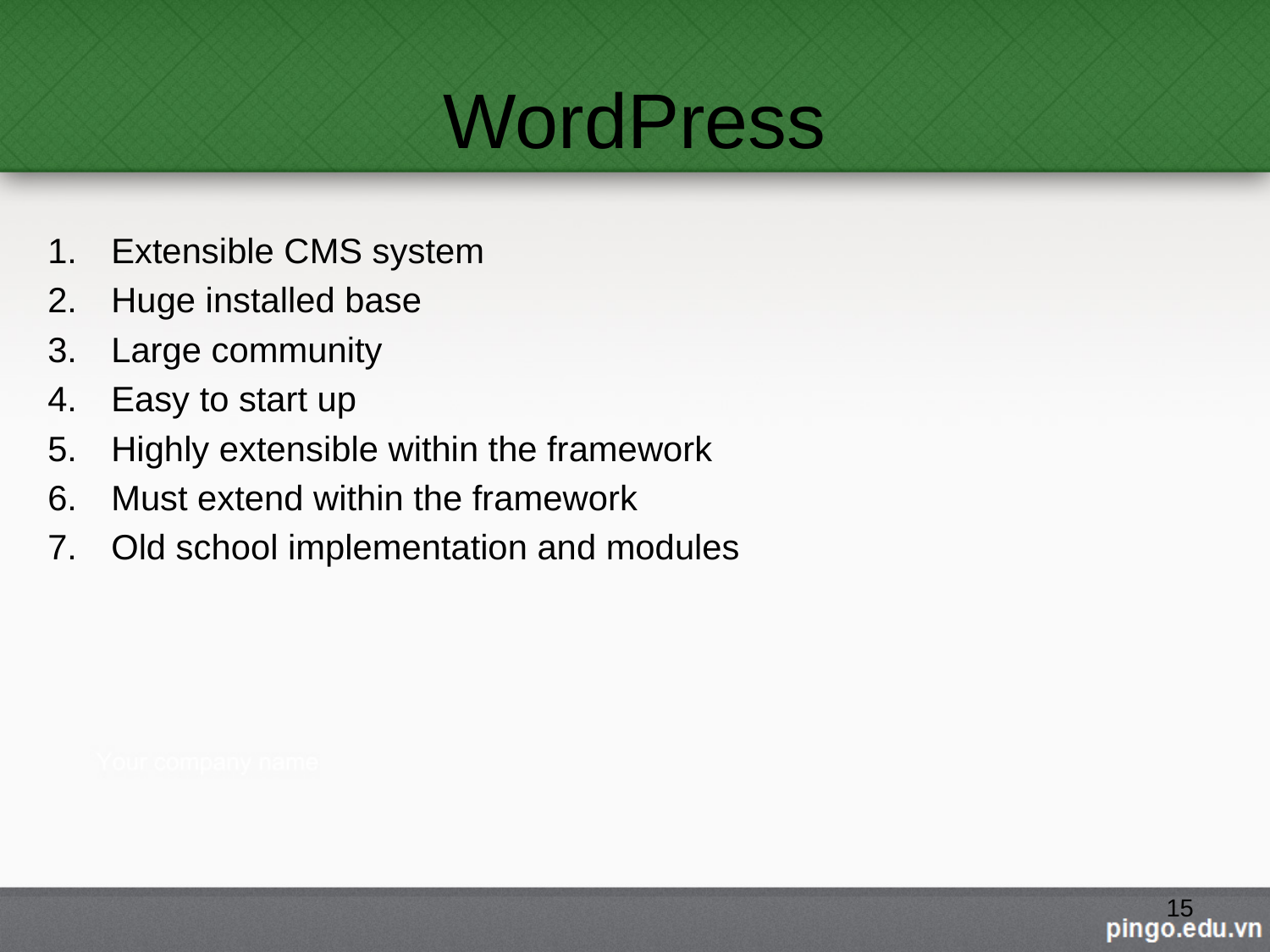

# WordPress
Extensible CMS system
Huge installed base
Large community
Easy to start up
Highly extensible within the framework
Must extend within the framework
Old school implementation and modules
15